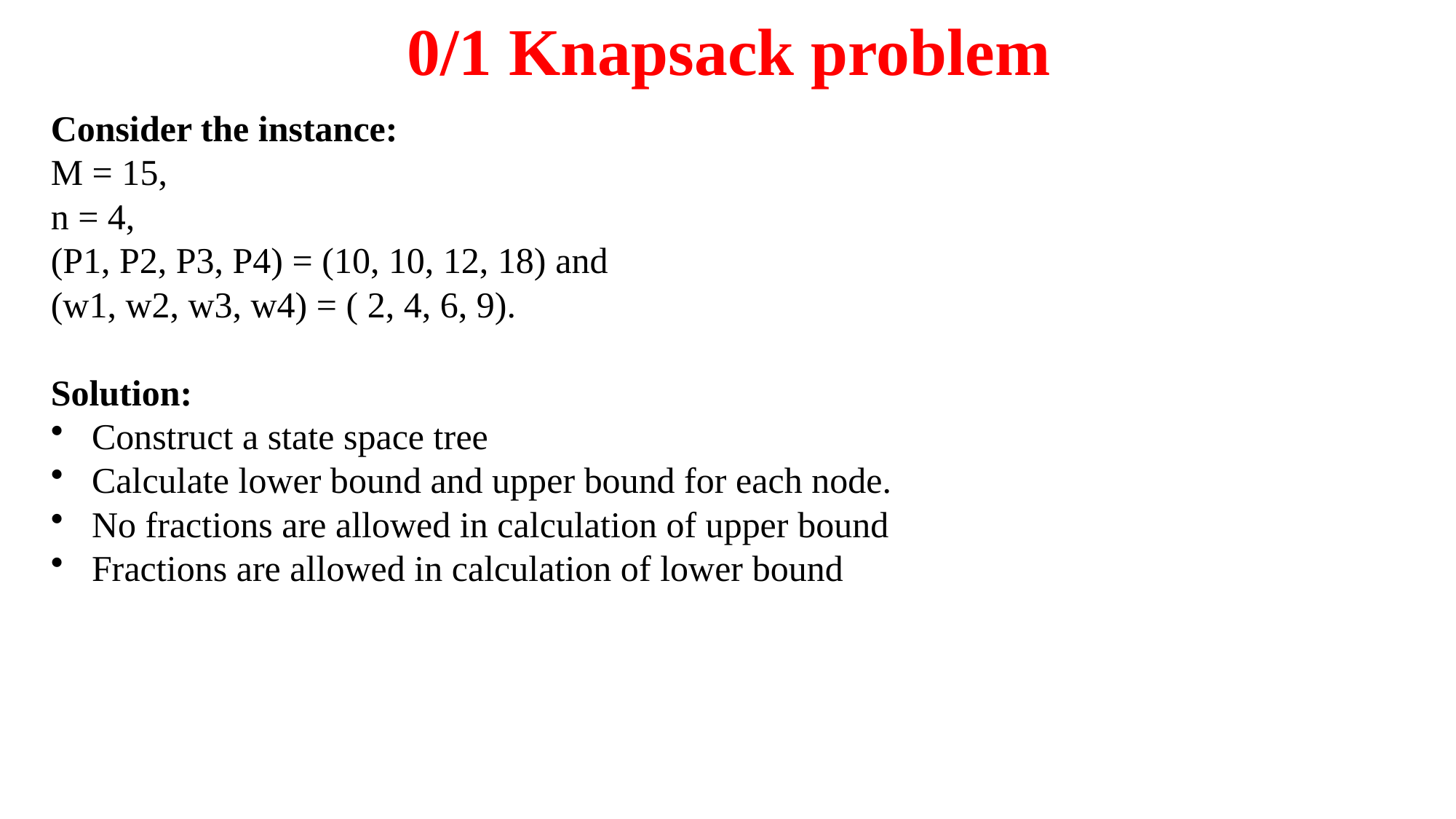

# 0/1 Knapsack problem
Consider the instance:
M = 15,
n = 4,
(P1, P2, P3, P4) = (10, 10, 12, 18) and
(w1, w2, w3, w4) = ( 2, 4, 6, 9).

Solution:
Construct a state space tree
Calculate lower bound and upper bound for each node.
No fractions are allowed in calculation of upper bound
Fractions are allowed in calculation of lower bound